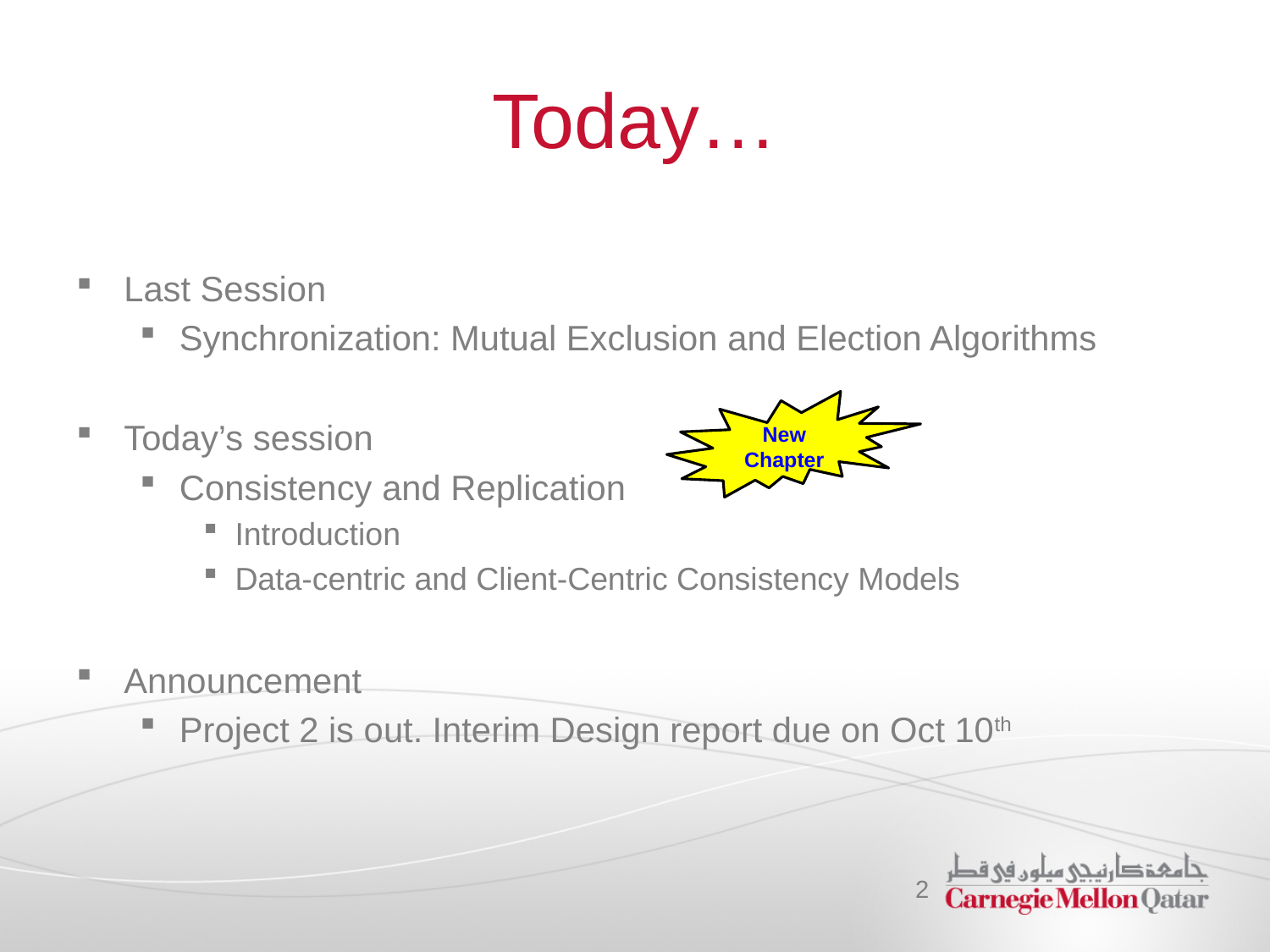

# Today…
Last Session
Synchronization: Mutual Exclusion and Election Algorithms

Today’s session
Consistency and Replication
Introduction
Data-centric and Client-Centric Consistency Models

Announcement
Project 2 is out. Interim Design report due on Oct 10th
New Chapter
2